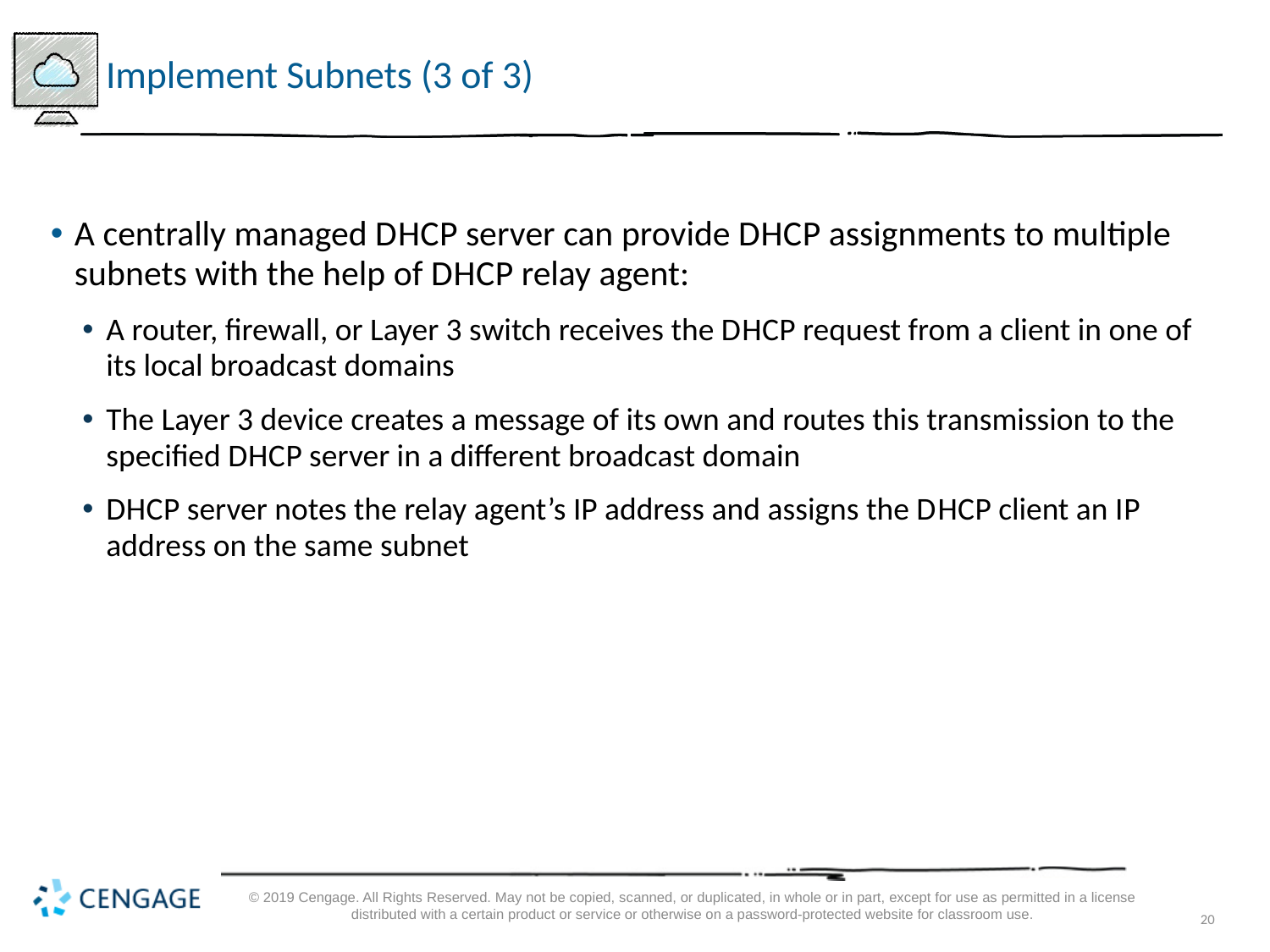

# Implement Subnets (3 of 3)
A centrally managed D H C P server can provide D H C P assignments to multiple subnets with the help of D H C P relay agent:
A router, firewall, or Layer 3 switch receives the D H C P request from a client in one of its local broadcast domains
The Layer 3 device creates a message of its own and routes this transmission to the specified D H C P server in a different broadcast domain
D H C P server notes the relay agent’s IP address and assigns the D H C P client an I P address on the same subnet
© 2019 Cengage. All Rights Reserved. May not be copied, scanned, or duplicated, in whole or in part, except for use as permitted in a license distributed with a certain product or service or otherwise on a password-protected website for classroom use.